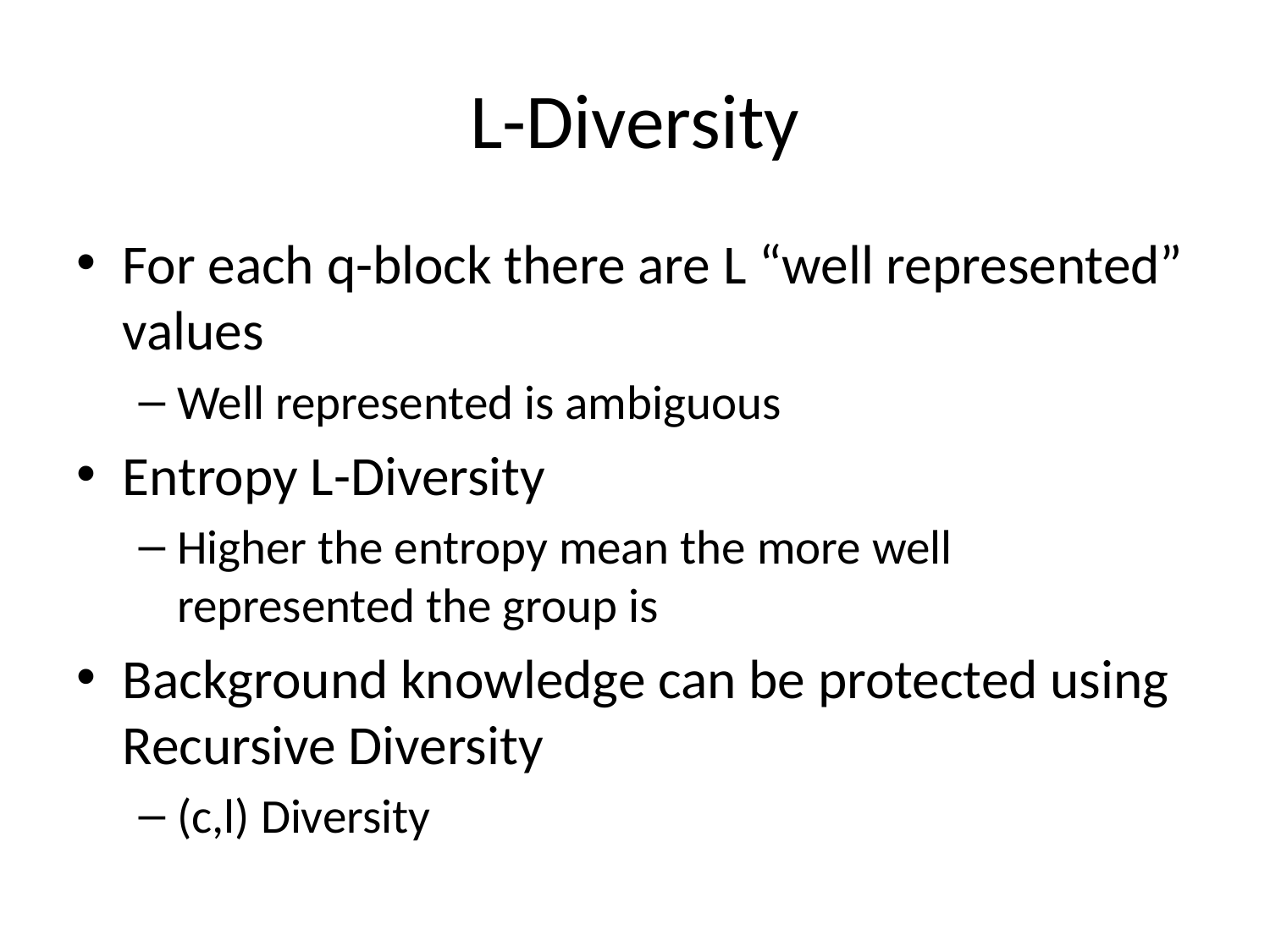

# L-Diversity
For each q-block there are L “well represented” values
Well represented is ambiguous
Entropy L-Diversity
Higher the entropy mean the more well represented the group is
Background knowledge can be protected using Recursive Diversity
(c,l) Diversity